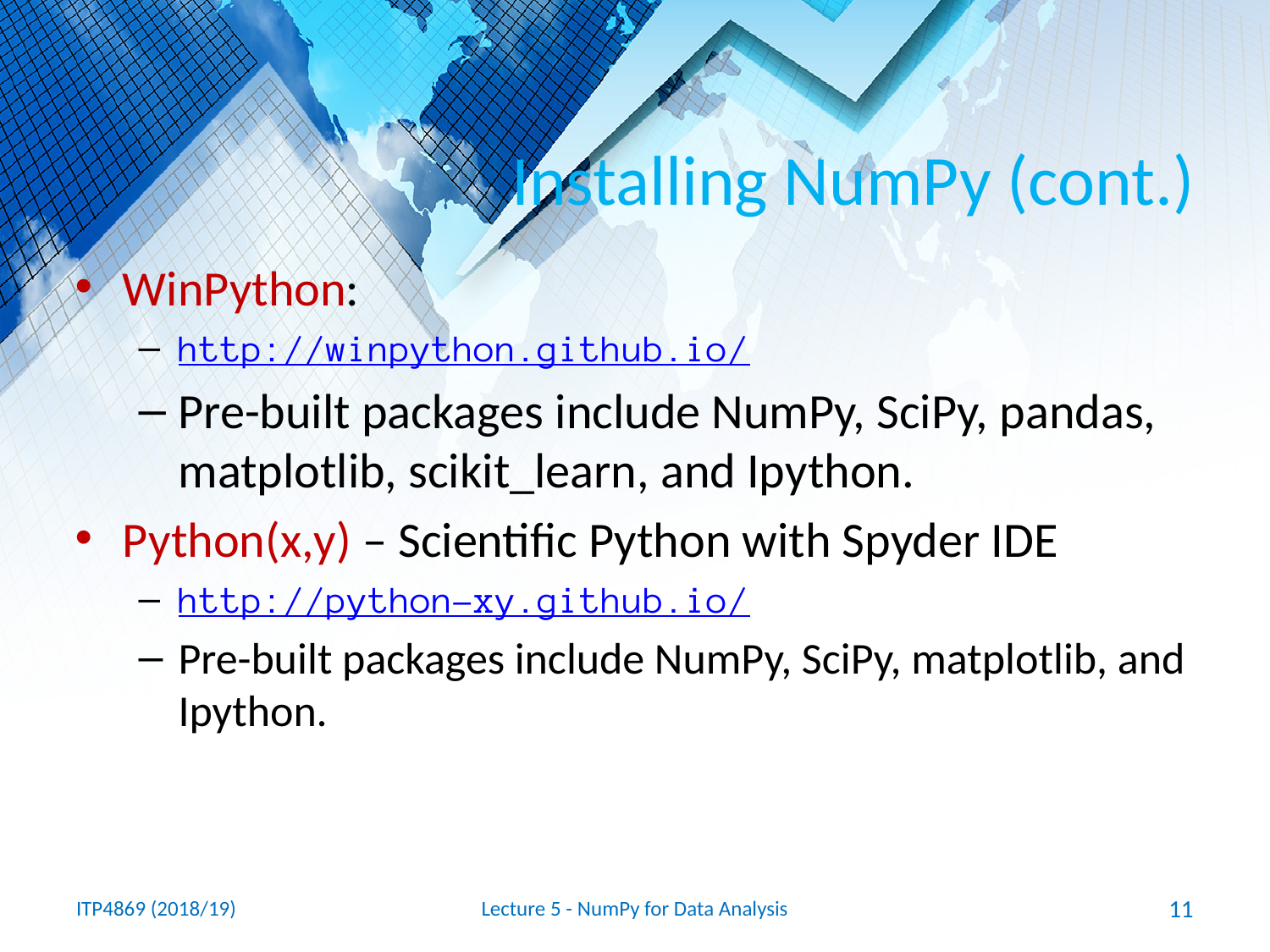

# Installing NumPy (cont.)
WinPython:
http://winpython.github.io/
Pre-built packages include NumPy, SciPy, pandas, matplotlib, scikit_learn, and Ipython.
Python(x,y) – Scientific Python with Spyder IDE
http://python-xy.github.io/
Pre-built packages include NumPy, SciPy, matplotlib, and Ipython.
ITP4869 (2018/19)
Lecture 5 - NumPy for Data Analysis
11